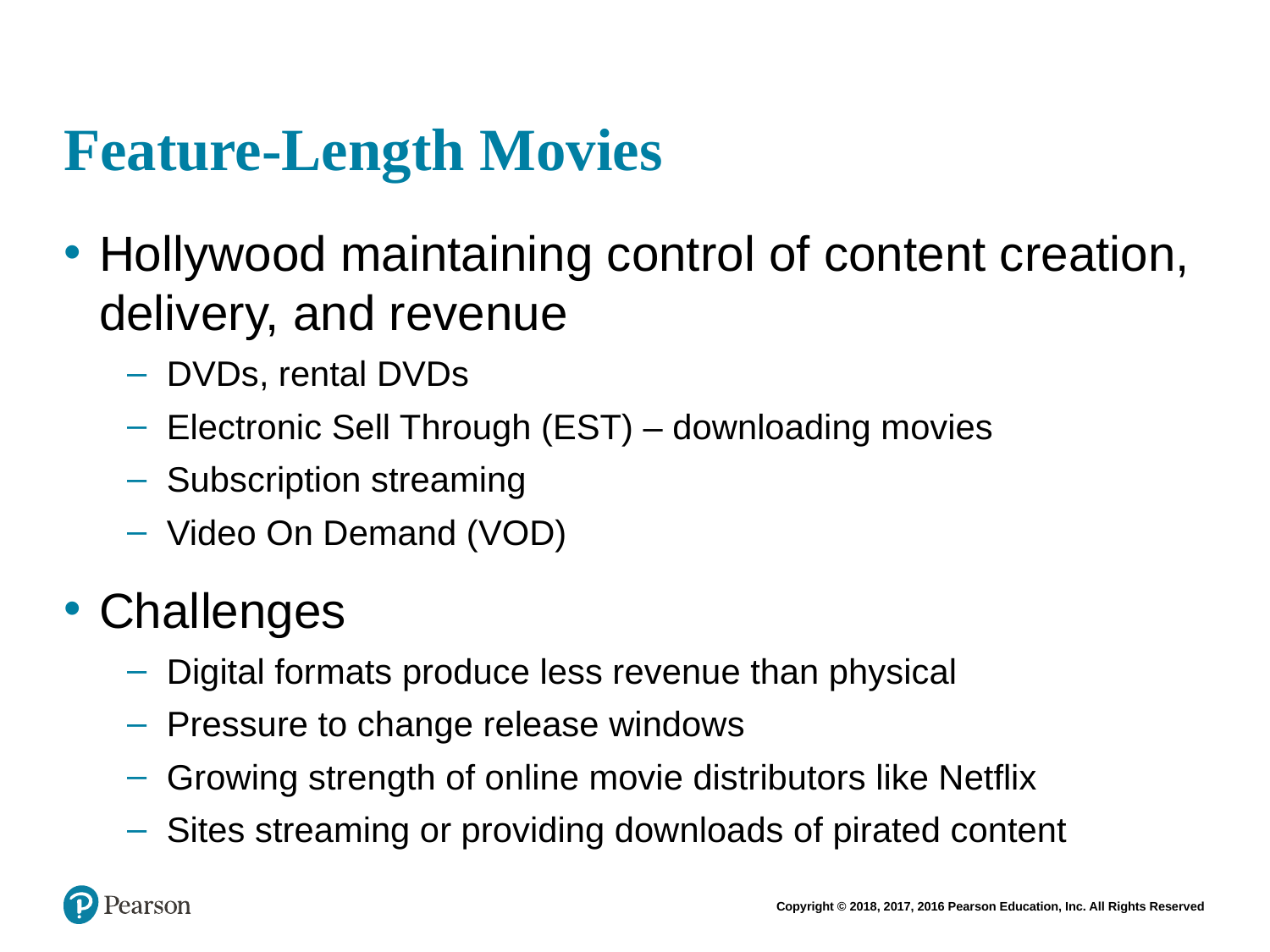

# Feature-Length Movies
Hollywood maintaining control of content creation, delivery, and revenue
DVDs, rental DVDs
Electronic Sell Through (EST) – downloading movies
Subscription streaming
Video On Demand (VOD)
Challenges
Digital formats produce less revenue than physical
Pressure to change release windows
Growing strength of online movie distributors like Netflix
Sites streaming or providing downloads of pirated content